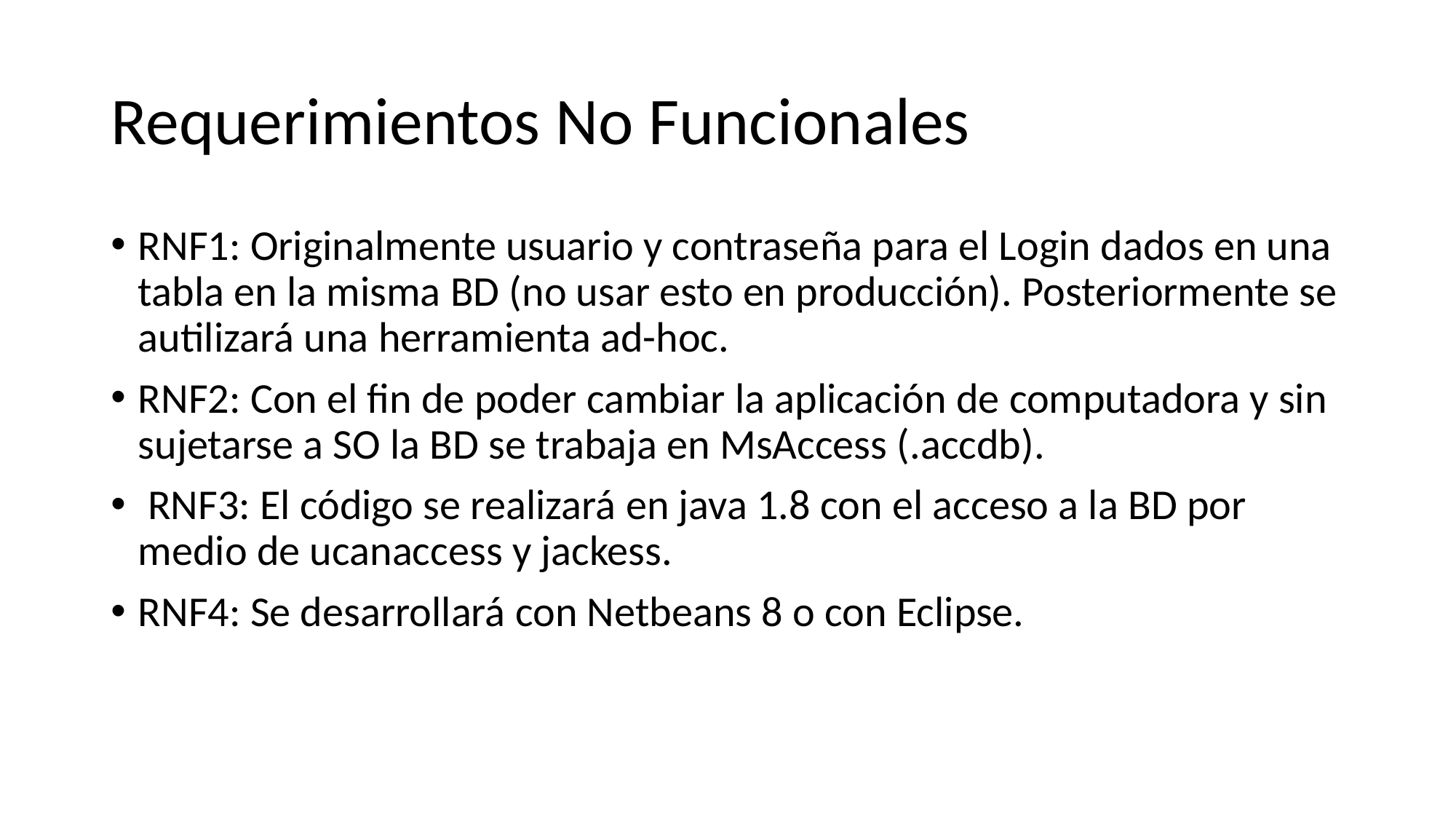

# Requerimientos No Funcionales
RNF1: Originalmente usuario y contraseña para el Login dados en una tabla en la misma BD (no usar esto en producción). Posteriormente se autilizará una herramienta ad-hoc.
RNF2: Con el fin de poder cambiar la aplicación de computadora y sin sujetarse a SO la BD se trabaja en MsAccess (.accdb).
 RNF3: El código se realizará en java 1.8 con el acceso a la BD por medio de ucanaccess y jackess.
RNF4: Se desarrollará con Netbeans 8 o con Eclipse.